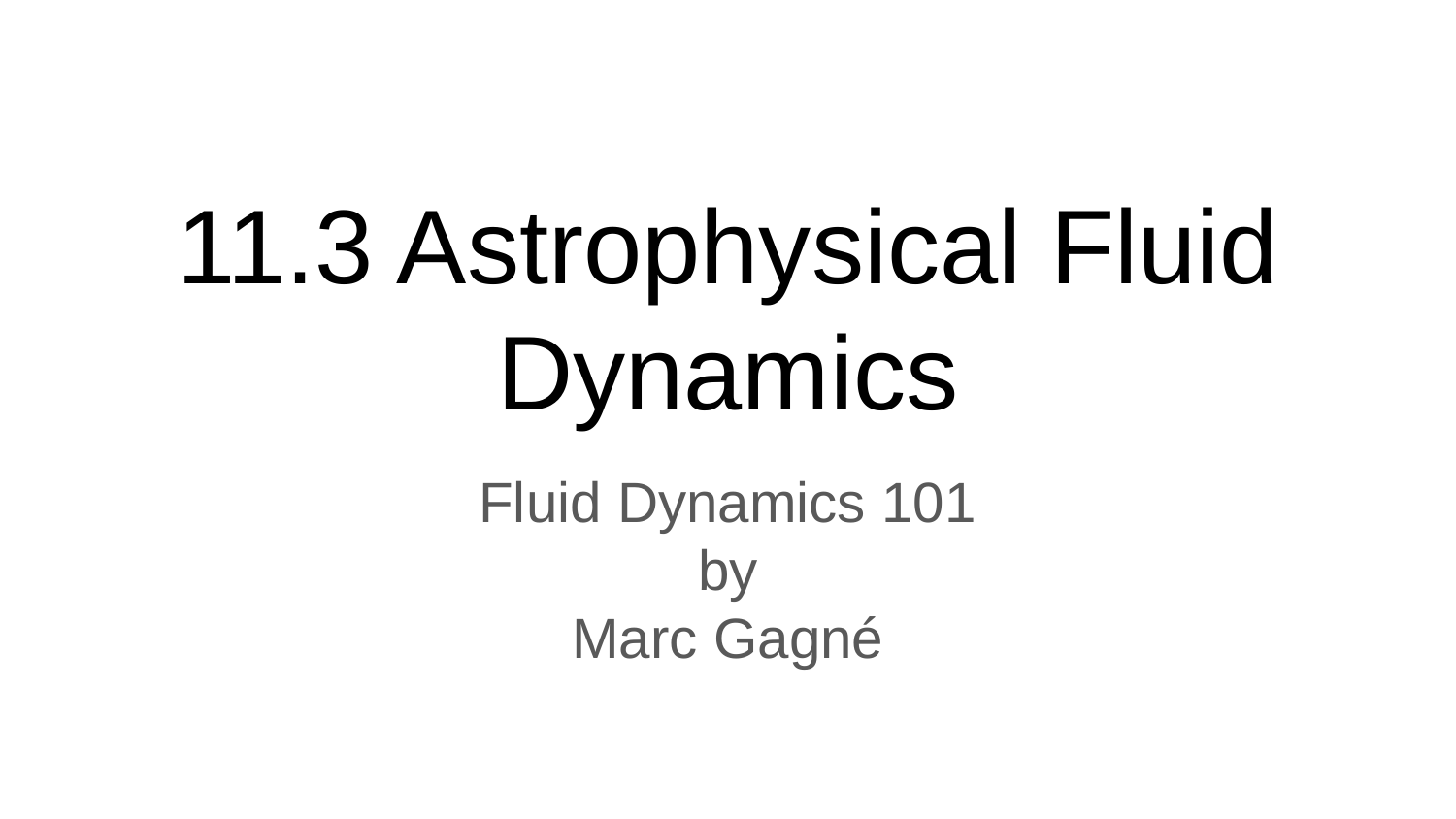

# 11.3 Astrophysical Fluid Dynamics
Fluid Dynamics 101
by
Marc Gagné